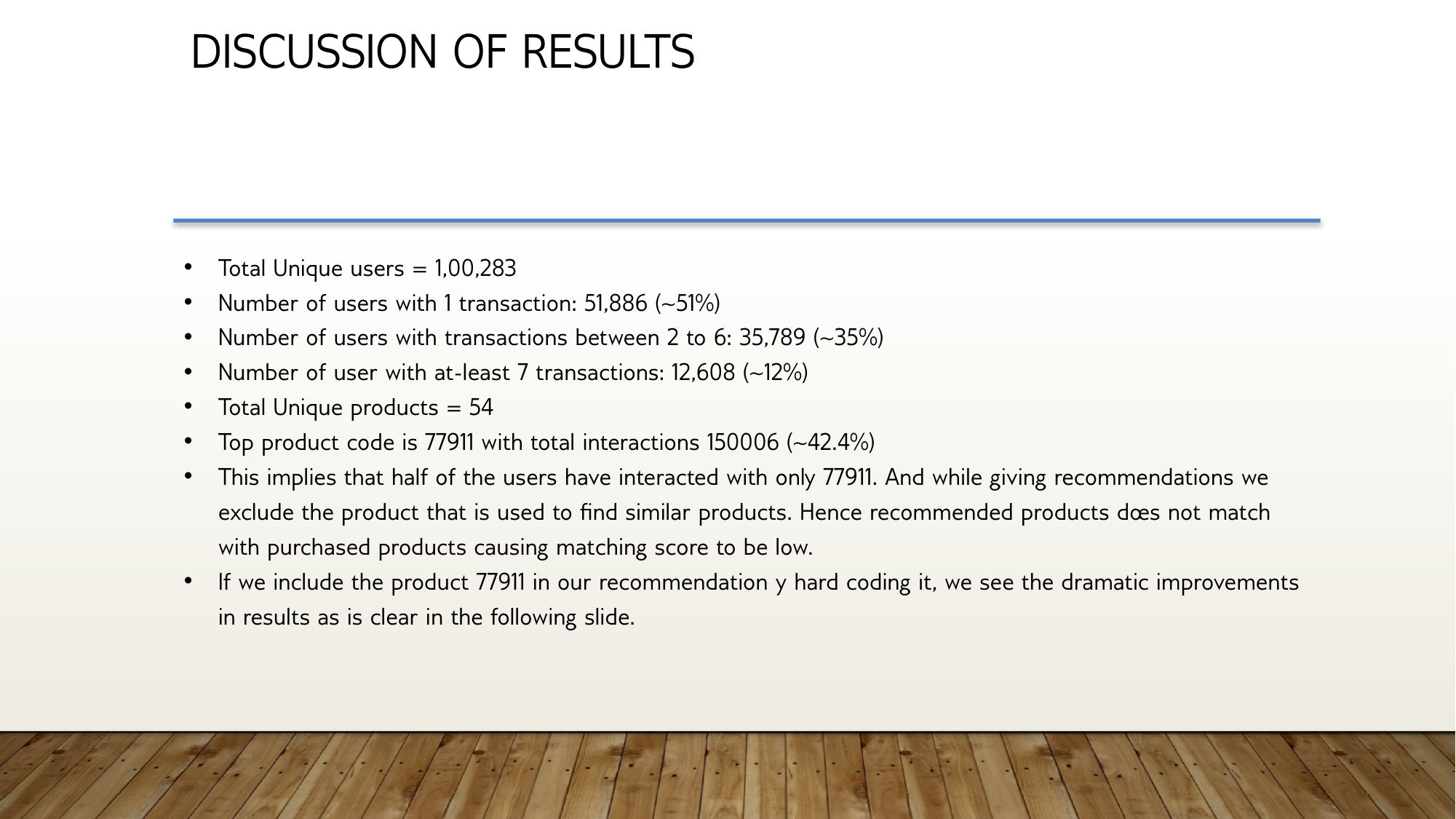

DiscussioN of results
Total Unique users = 1,00,283
Number of users with 1 transaction: 51,886 (~51%)
Number of users with transactions between 2 to 6: 35,789 (~35%)
Number of user with at-least 7 transactions: 12,608 (~12%)
Total Unique products = 54
Top product code is 77911 with total interactions 150006 (~42.4%)
This implies that half of the users have interacted with only 77911. And while giving recommendations we exclude the product that is used to find similar products. Hence recommended products does not match with purchased products causing matching score to be low.
If we include the product 77911 in our recommendation y hard coding it, we see the dramatic improvements in results as is clear in the following slide.